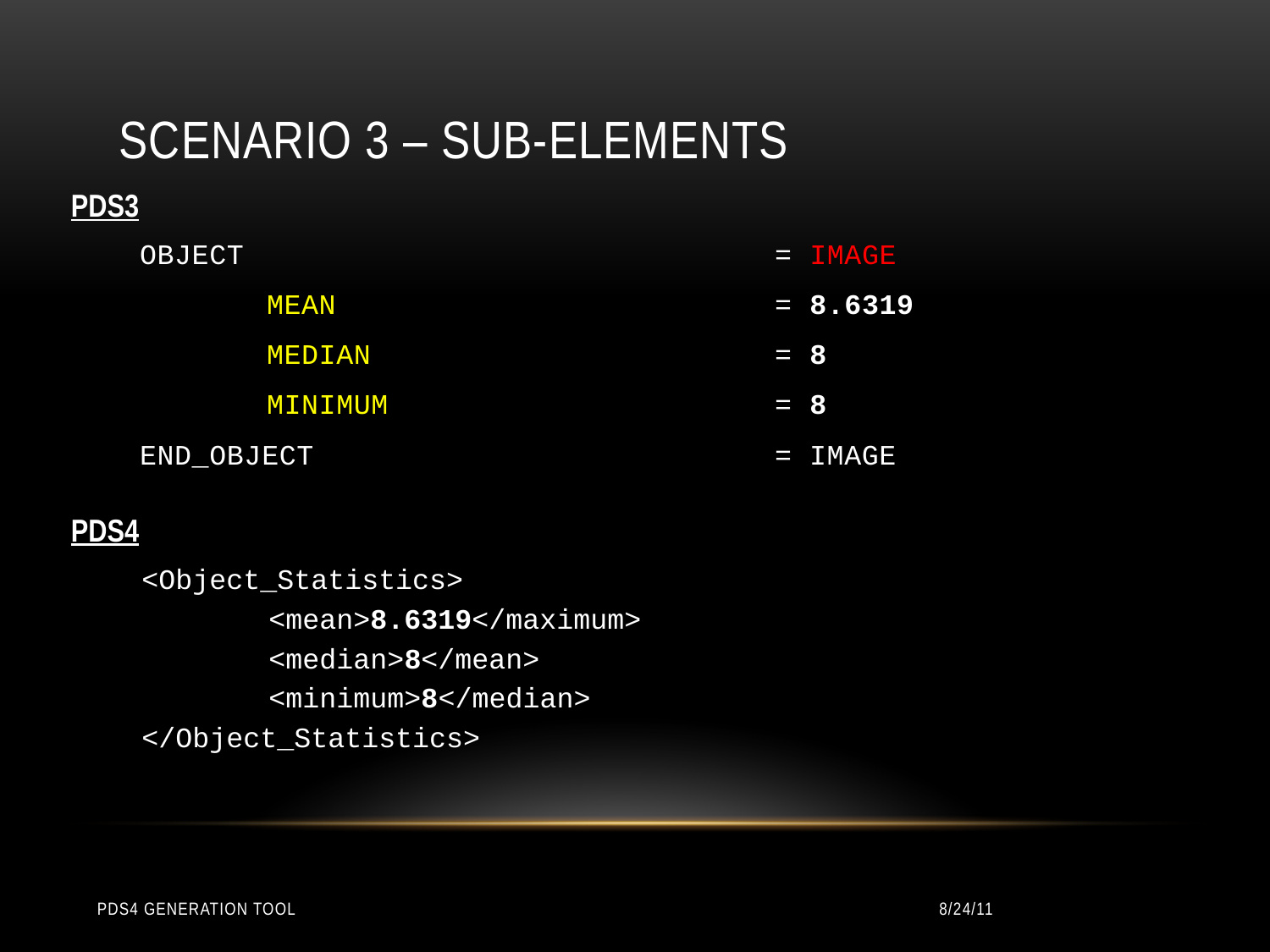

# Scenario 3 – Sub-Elements
PDS3
OBJECT                        	= IMAGE
	MEAN				= 8.6319
	MEDIAN				= 8
	MINIMUM				= 8
END_OBJECT                    	= IMAGE
PDS4
<Object_Statistics>
	<mean>8.6319</maximum>
	<median>8</mean>
	<minimum>8</median>
</Object_Statistics>
PDS4 Generation Tool
8/24/11